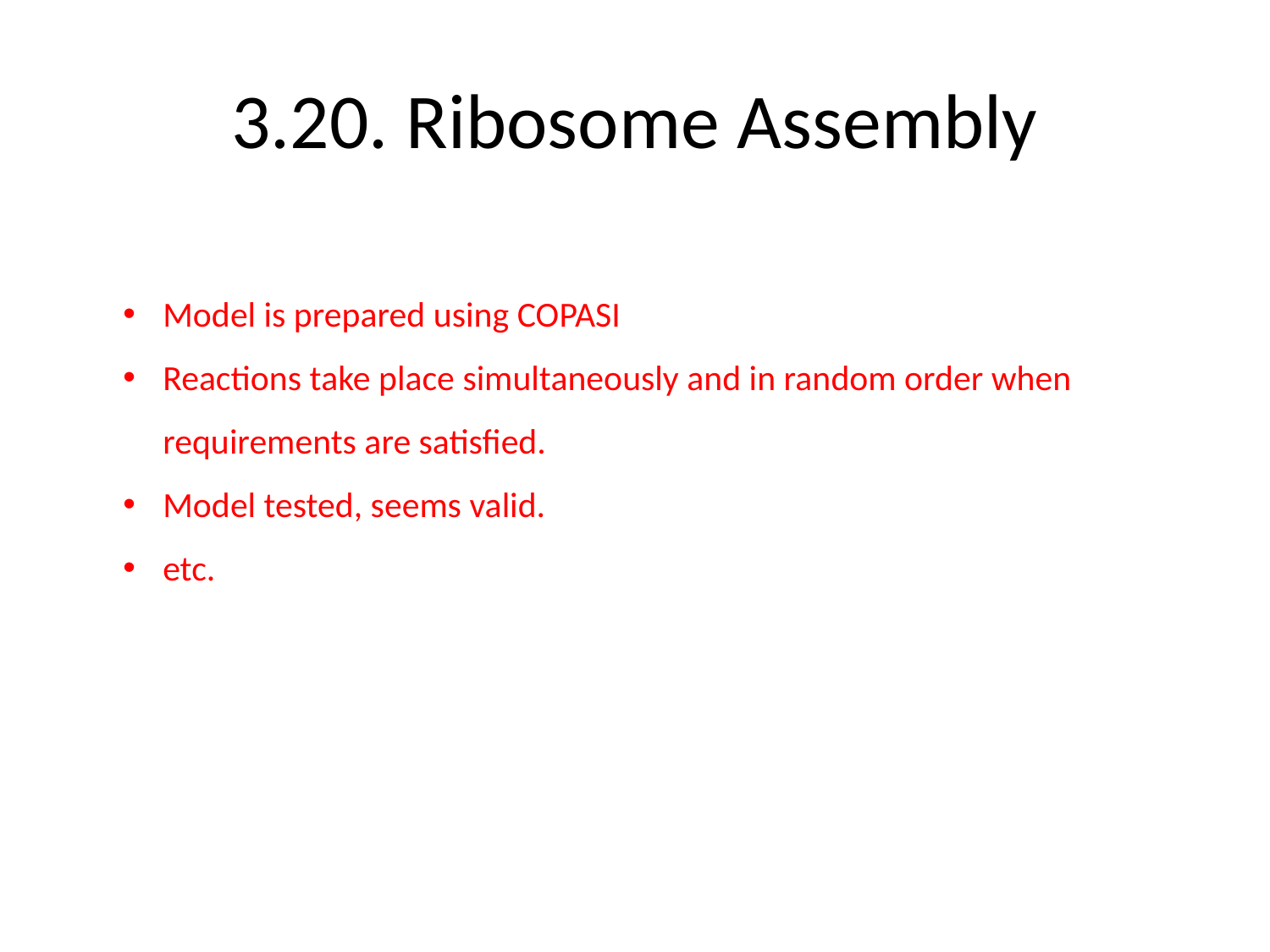

# 3.20. Ribosome Assembly
Model is prepared using COPASI
Reactions take place simultaneously and in random order when requirements are satisfied.
Model tested, seems valid.
etc.